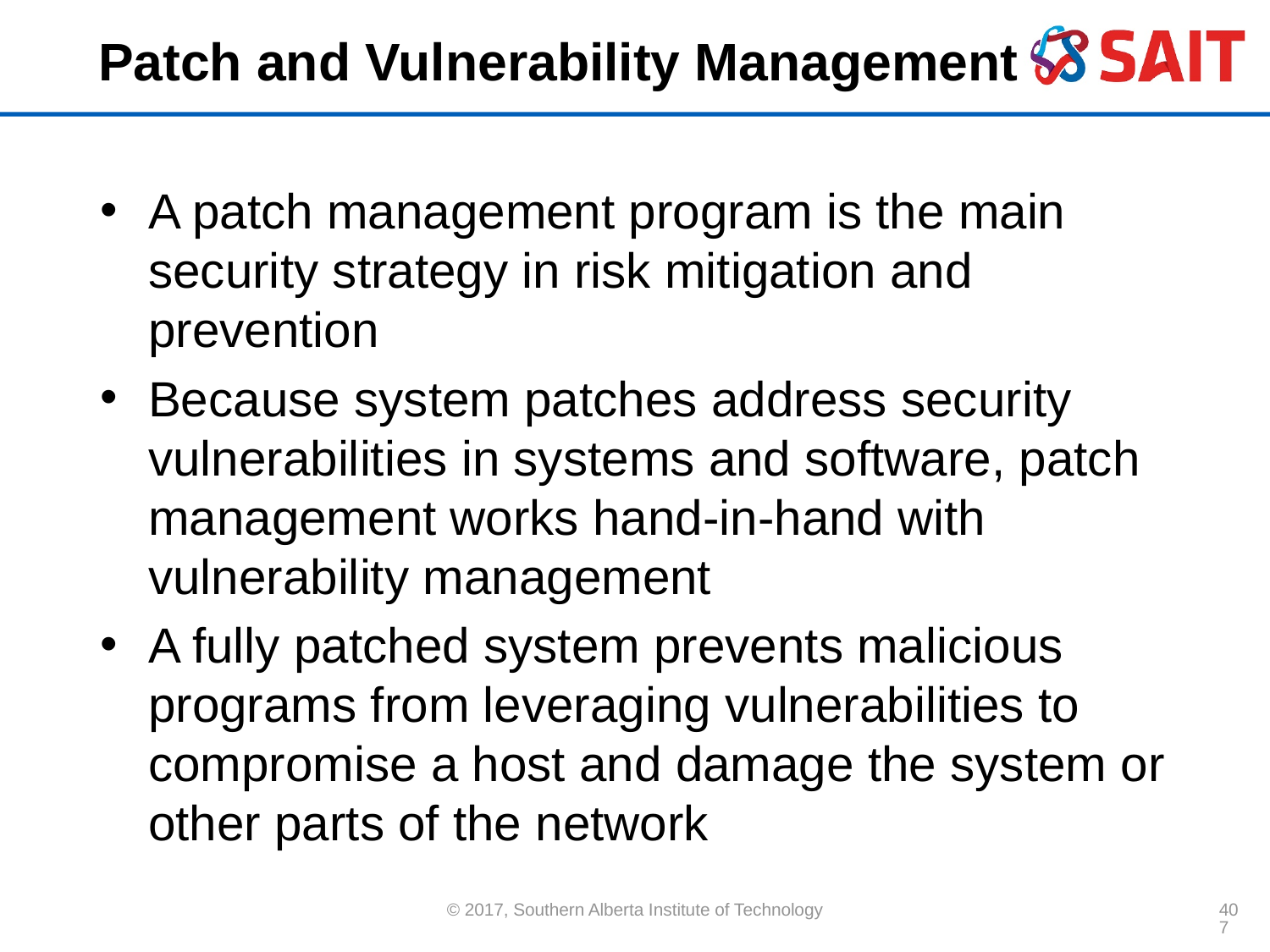

# Patch and Vulnerability Management
A patch management program is the main security strategy in risk mitigation and prevention
Because system patches address security vulnerabilities in systems and software, patch management works hand-in-hand with vulnerability management
A fully patched system prevents malicious programs from leveraging vulnerabilities to compromise a host and damage the system or other parts of the network